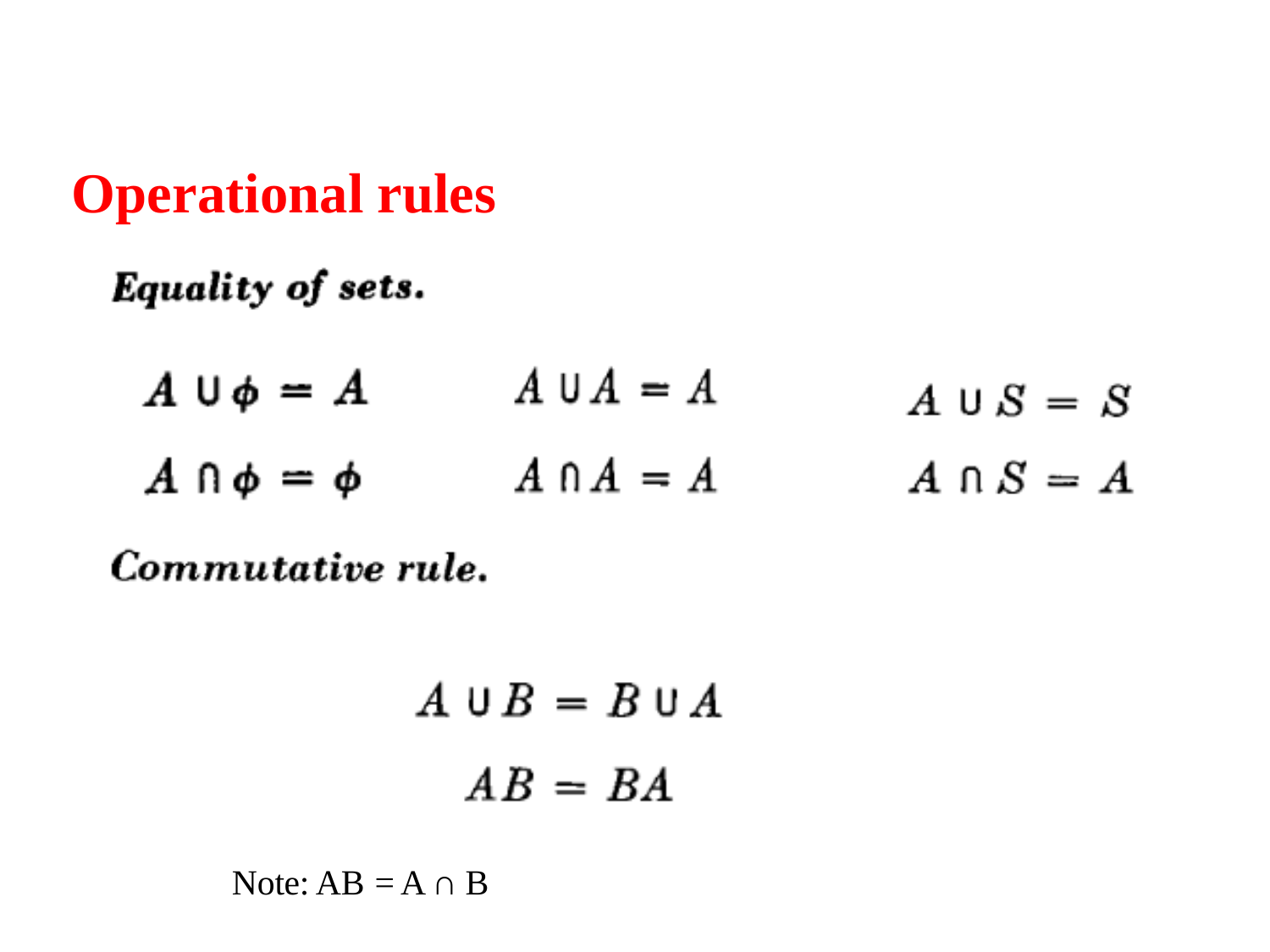

Operational
rules

Note: AB
= A ∩ B